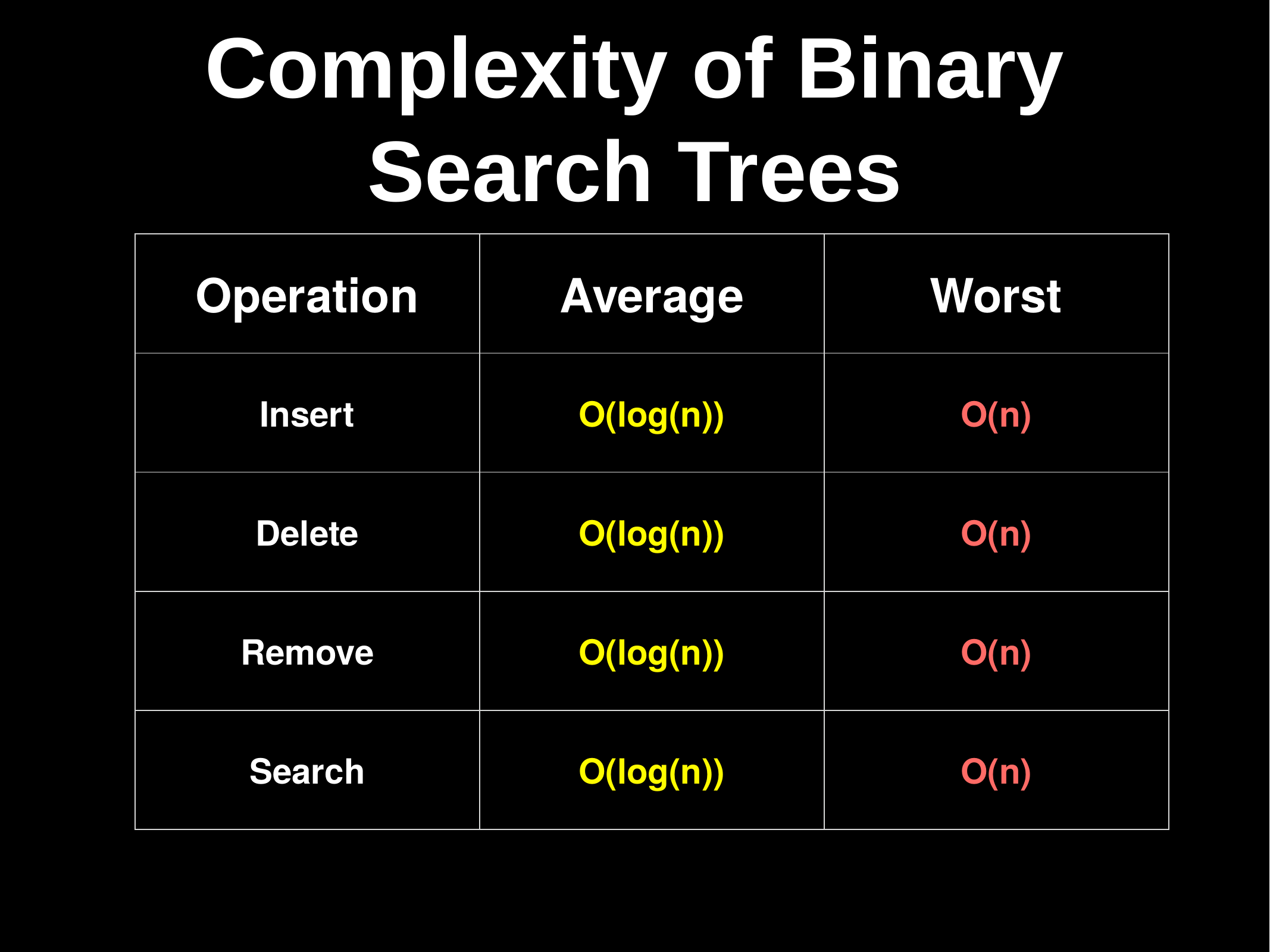

# Complexity of Binary Search Trees
| Operation | Average | Worst |
| --- | --- | --- |
| Insert | O(log(n)) | O(n) |
| Delete | O(log(n)) | O(n) |
| Remove | O(log(n)) | O(n) |
| Search | O(log(n)) | O(n) |